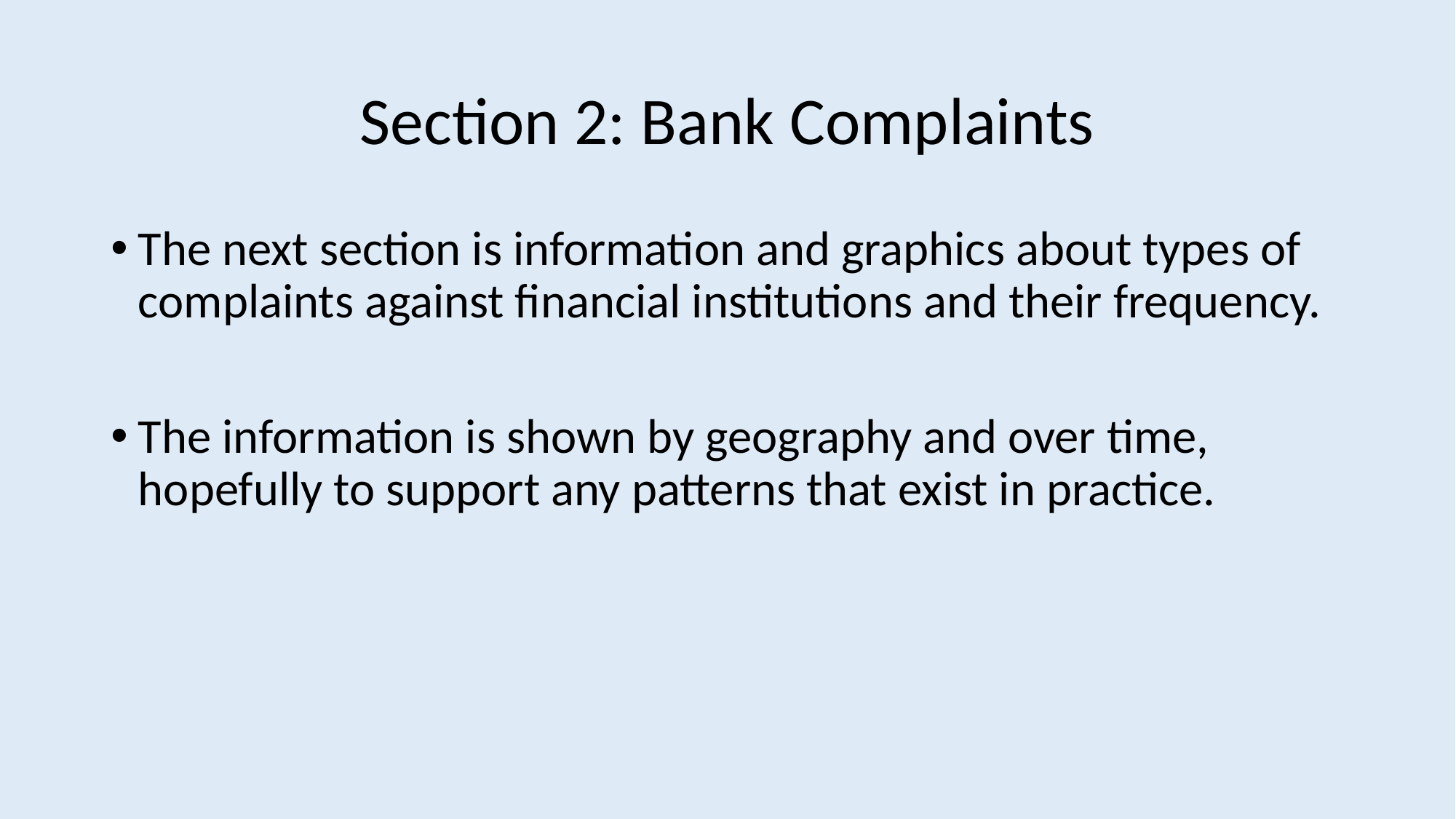

# Section 2: Bank Complaints
The next section is information and graphics about types of complaints against financial institutions and their frequency.

The information is shown by geography and over time, hopefully to support any patterns that exist in practice.